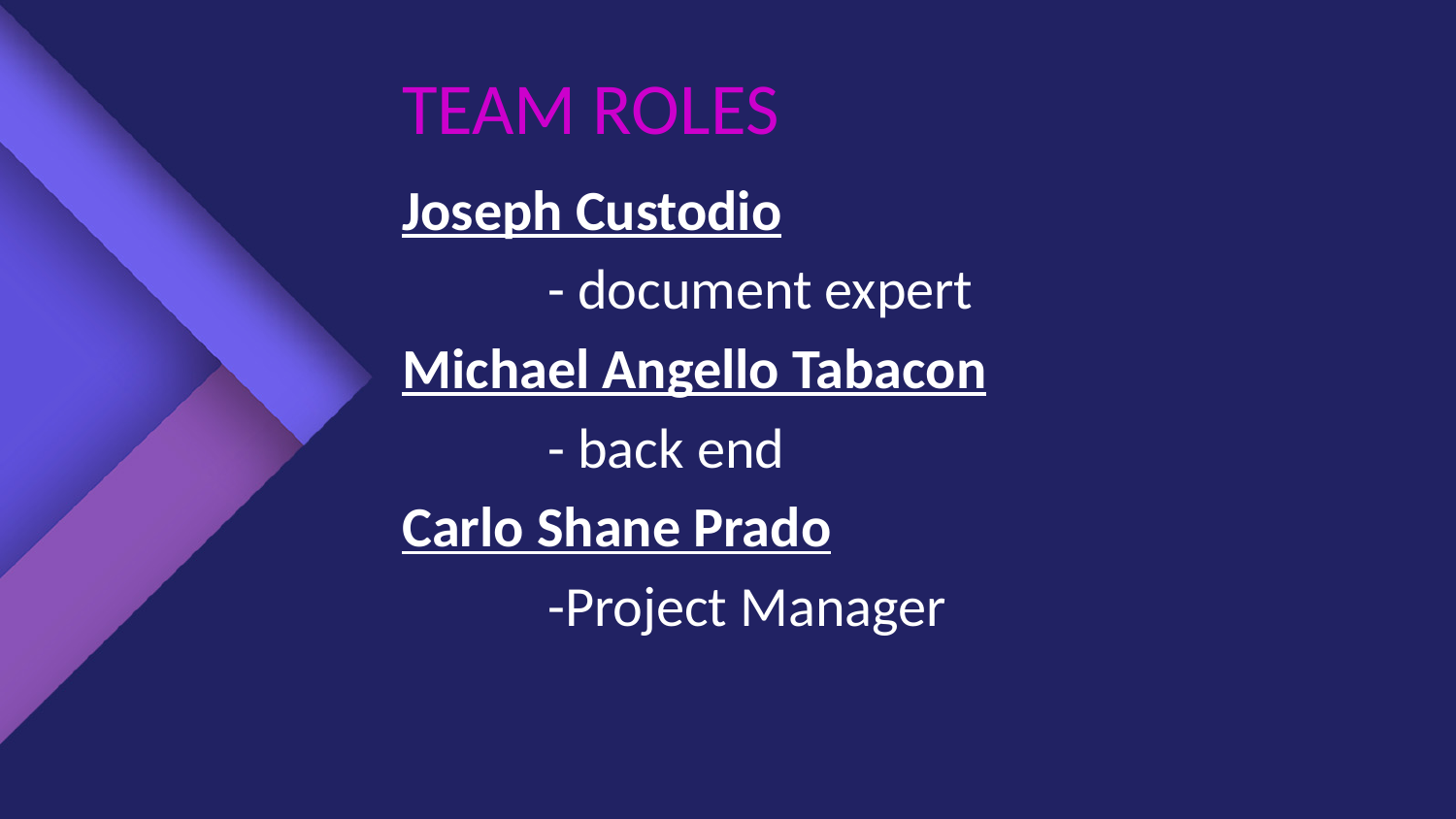

# TEAM ROLES
Joseph Custodio
	- document expert
Michael Angello Tabacon
	- back end
Carlo Shane Prado
	-Project Manager